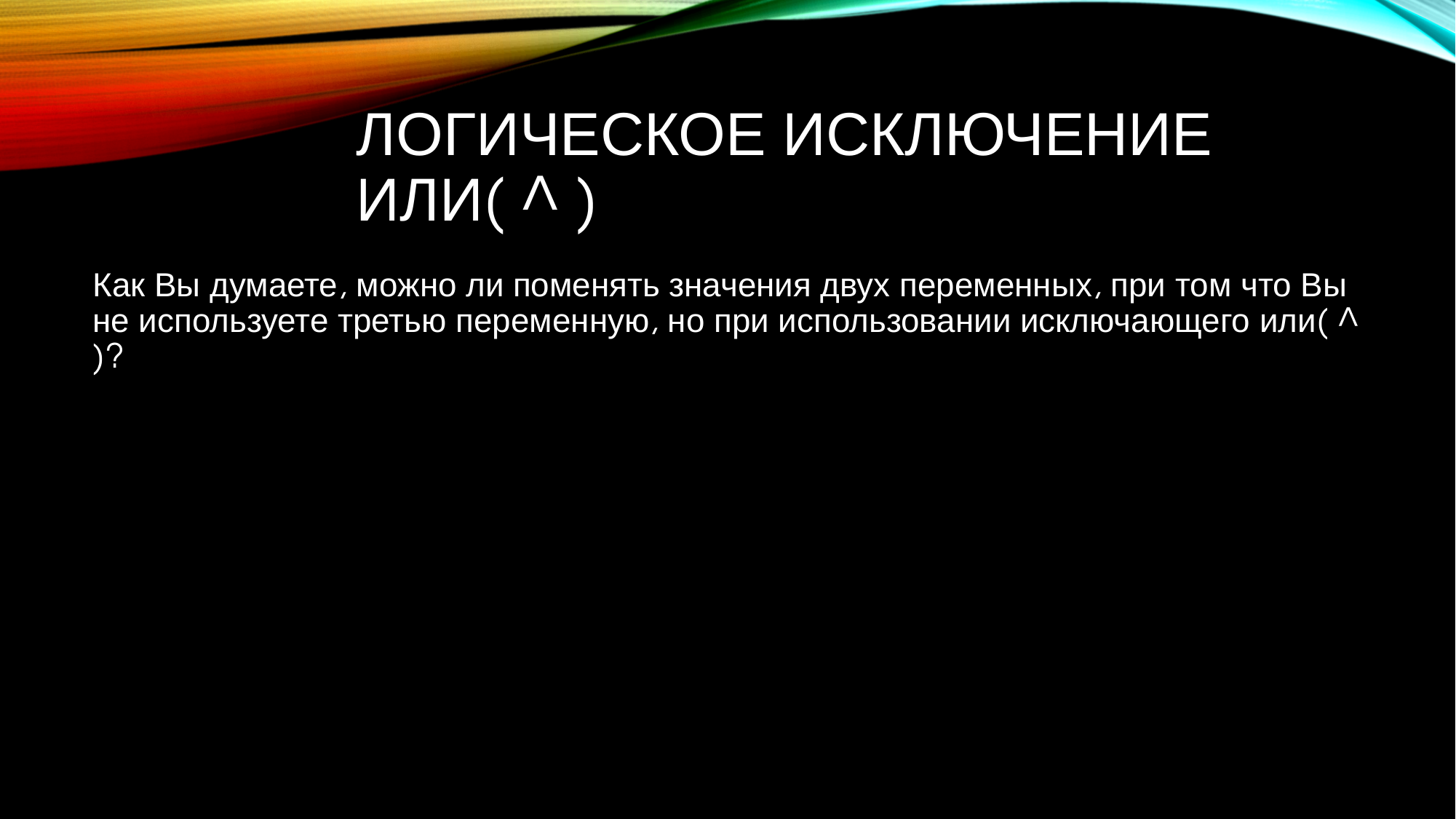

# Логическое исключение или( ^ )
Как Вы думаете, можно ли поменять значения двух переменных, при том что Вы не используете третью переменную, но при использовании исключающего или( ^ )?